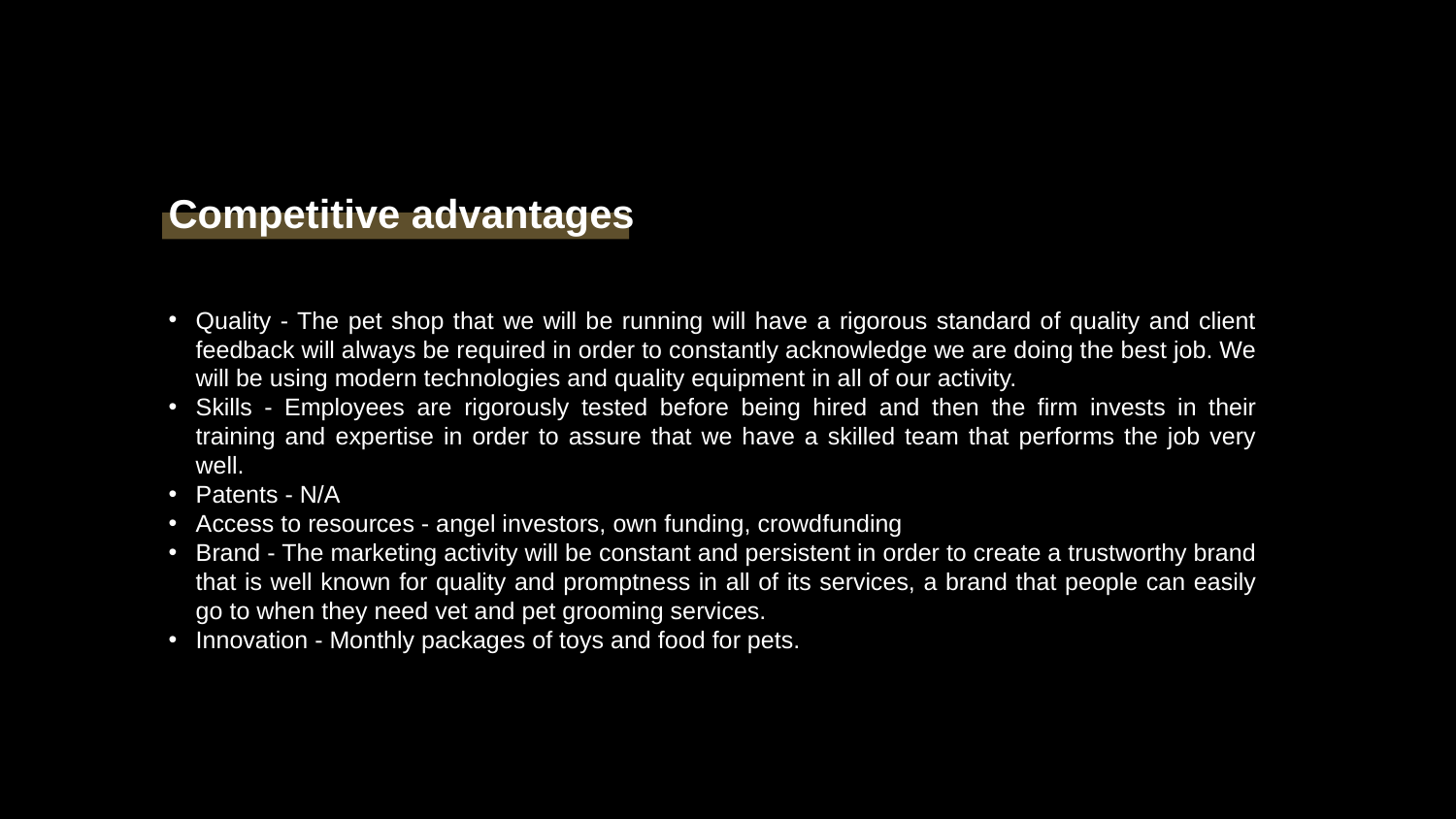

Competitive advantages

Quality - The pet shop that we will be running will have a rigorous standard of quality and client feedback will always be required in order to constantly acknowledge we are doing the best job. We will be using modern technologies and quality equipment in all of our activity.
Skills - Employees are rigorously tested before being hired and then the firm invests in their training and expertise in order to assure that we have a skilled team that performs the job very well.
Patents - N/A
Access to resources - angel investors, own funding, crowdfunding
Brand - The marketing activity will be constant and persistent in order to create a trustworthy brand that is well known for quality and promptness in all of its services, a brand that people can easily go to when they need vet and pet grooming services.
Innovation - Monthly packages of toys and food for pets.